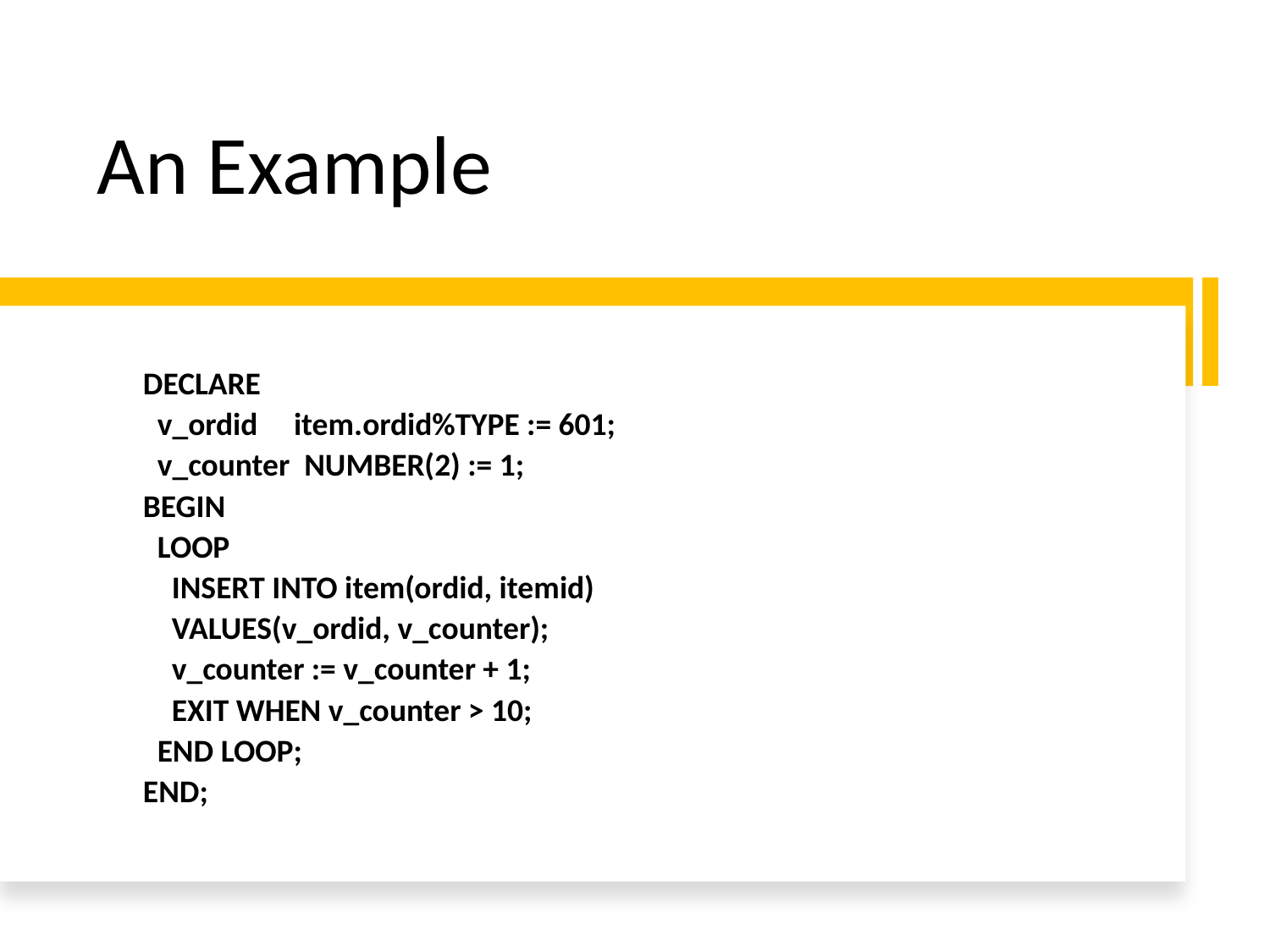

# An Example

DECLARE
  v_ordid	item.ordid%TYPE := 601;
  v_counter  NUMBER(2) := 1;
BEGIN
  LOOP
    INSERT INTO item(ordid, itemid)
    VALUES(v_ordid, v_counter);
    v_counter := v_counter + 1;
    EXIT WHEN v_counter > 10;
  END LOOP;
END;